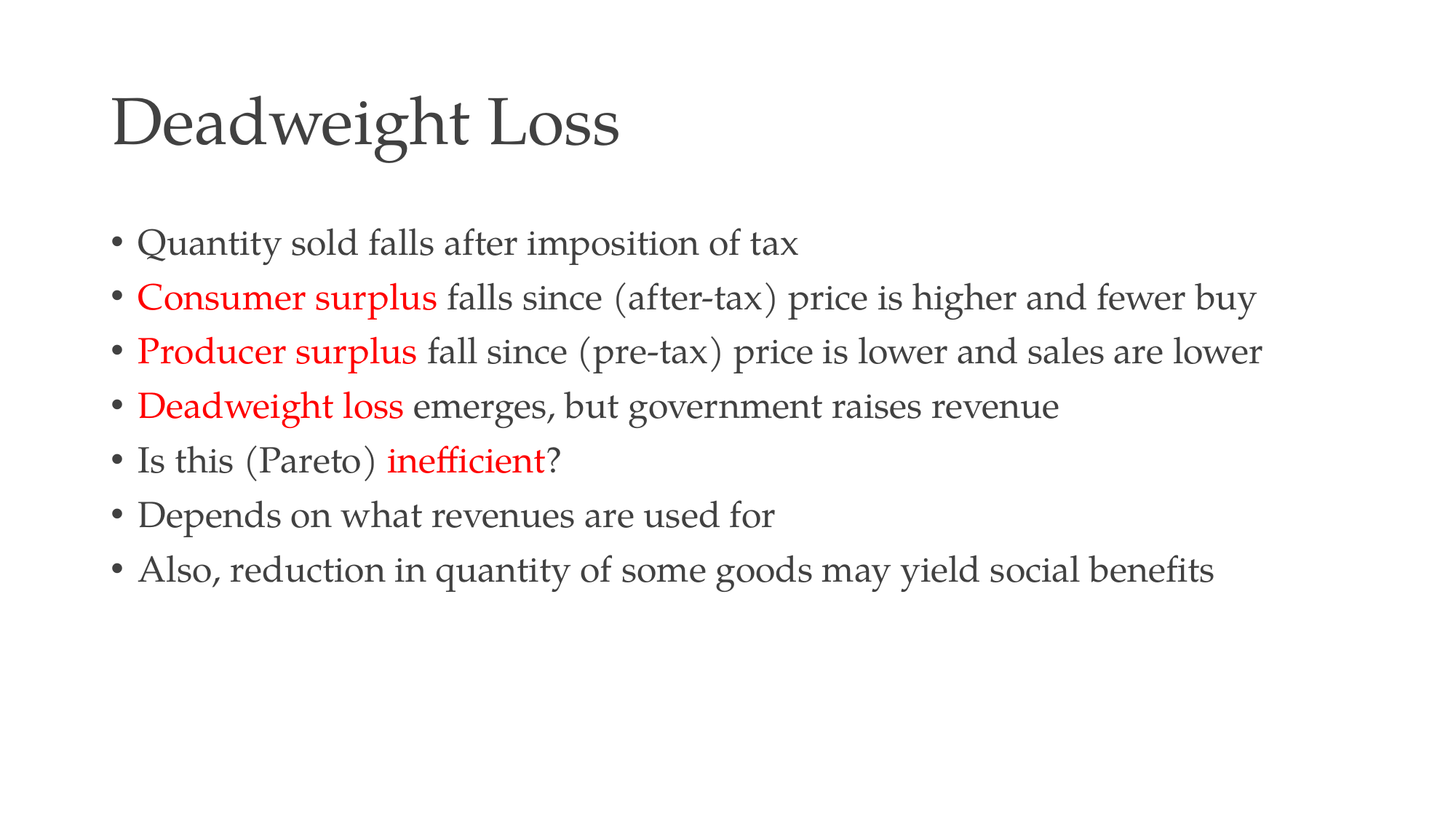

# Deadweight Loss
Quantity sold falls after imposition of tax
Consumer surplus falls since (after-tax) price is higher and fewer buy
Producer surplus fall since (pre-tax) price is lower and sales are lower
Deadweight loss emerges, but government raises revenue
Is this (Pareto) inefficient?
Depends on what revenues are used for
Also, reduction in quantity of some goods may yield social benefits